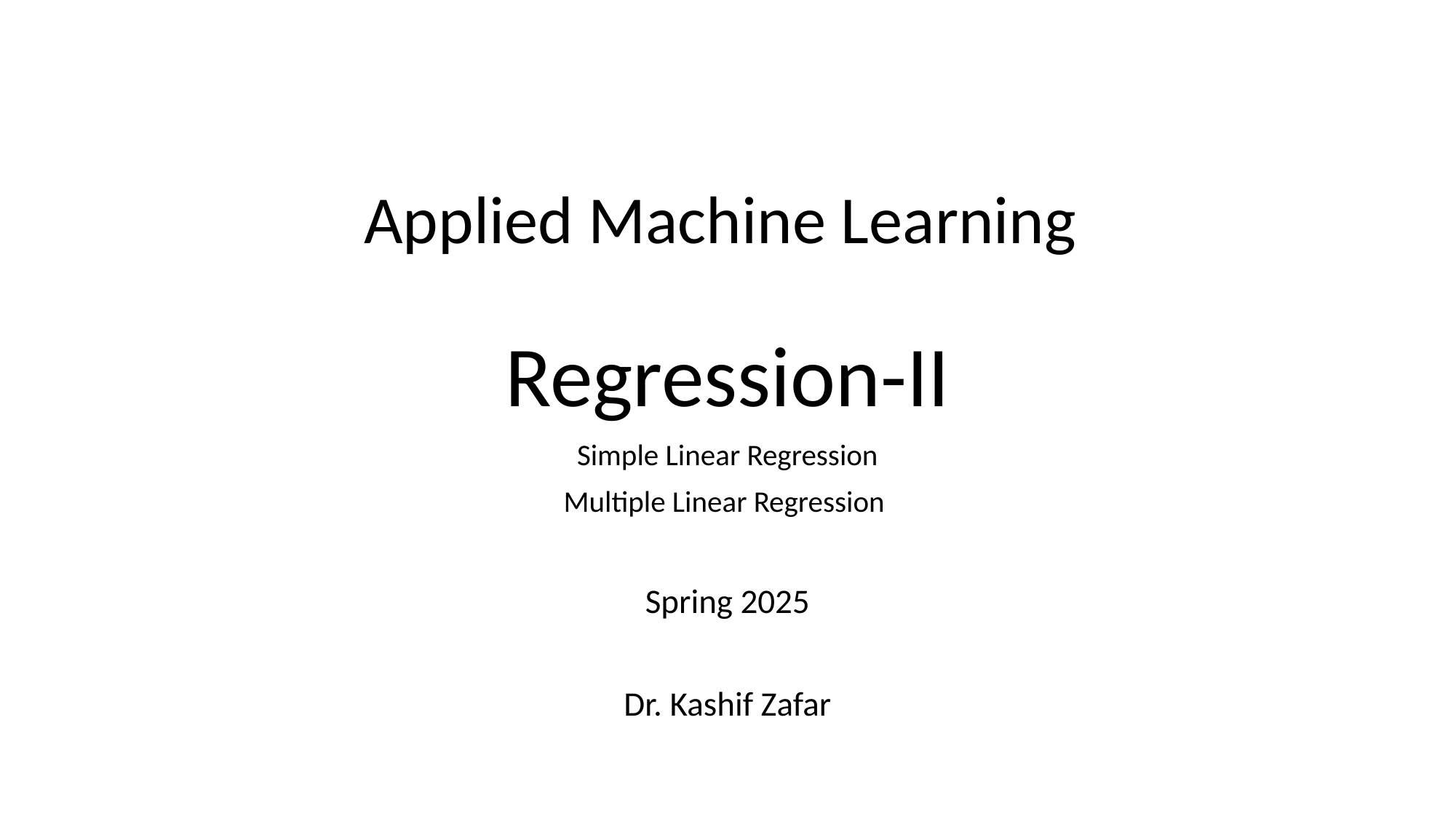

# Applied Machine Learning
Regression-II
Simple Linear Regression
Multiple Linear Regression

Spring 2025

Dr. Kashif Zafar